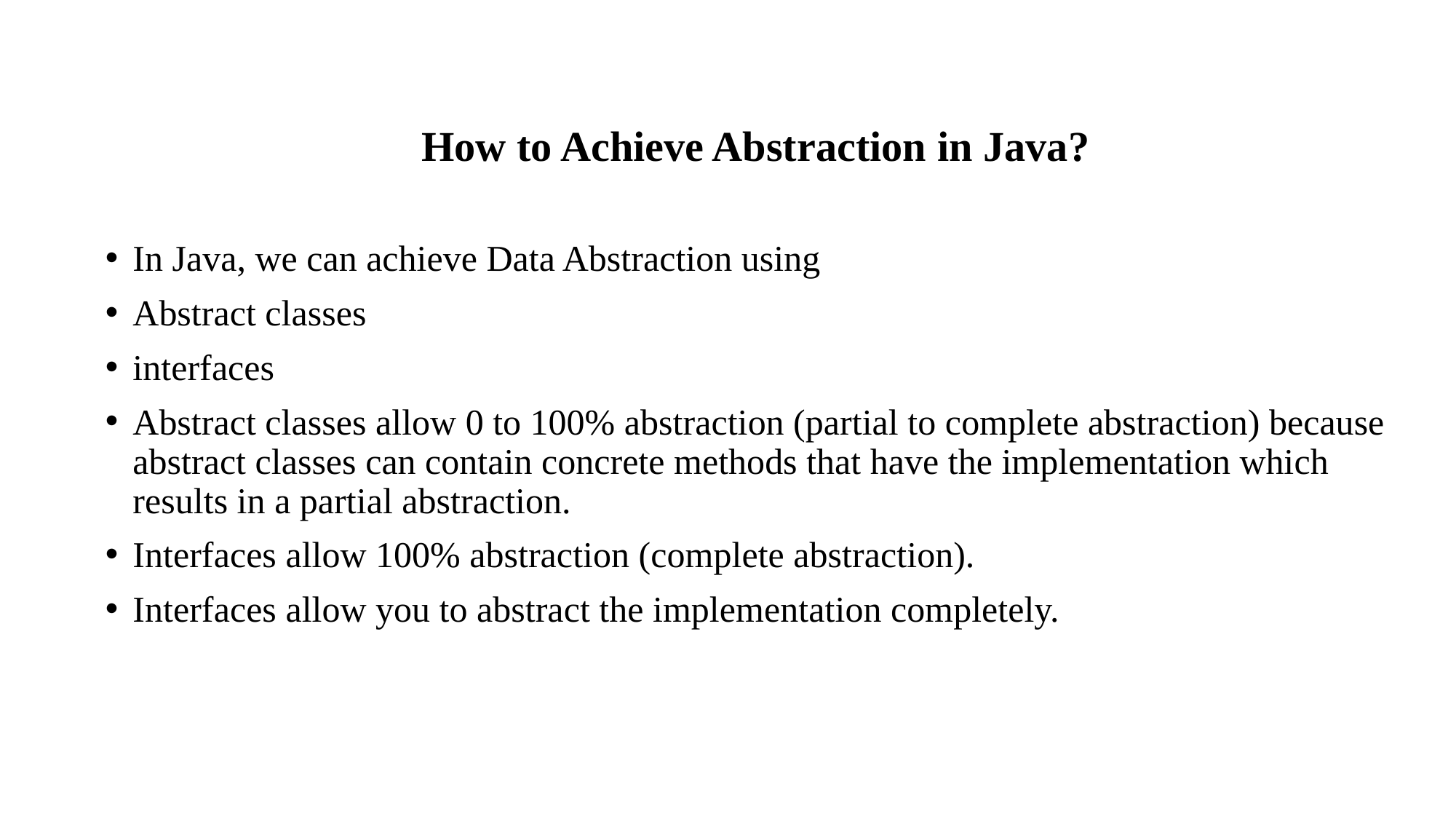

How to Achieve Abstraction in Java?

In Java, we can achieve Data Abstraction using
Abstract classes
interfaces
Abstract classes allow 0 to 100% abstraction (partial to complete abstraction) because abstract classes can contain concrete methods that have the implementation which results in a partial abstraction.
Interfaces allow 100% abstraction (complete abstraction).
Interfaces allow you to abstract the implementation completely.